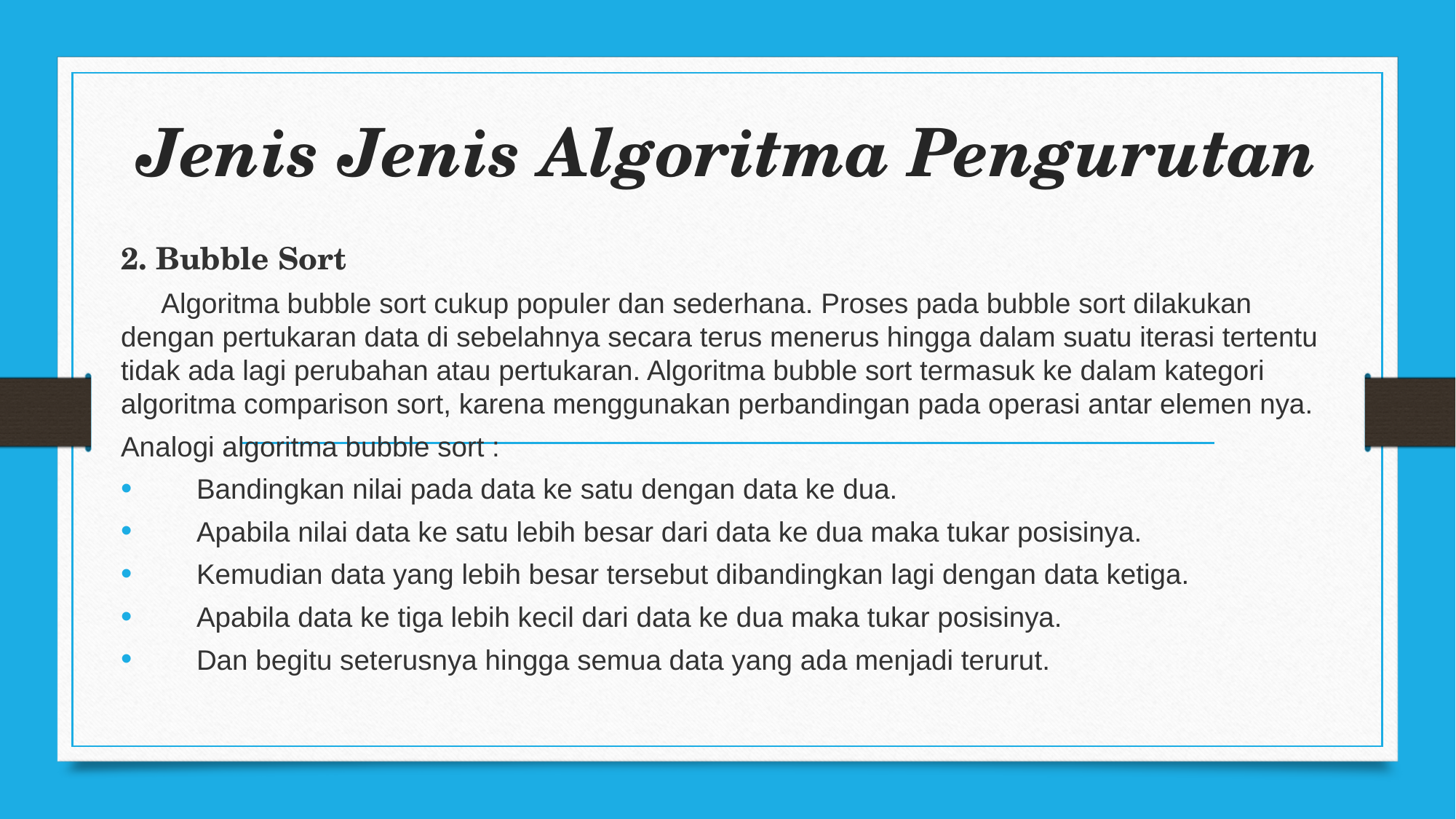

# Jenis Jenis Algoritma Pengurutan
2. Bubble Sort
	Algoritma bubble sort cukup populer dan sederhana. Proses pada bubble sort dilakukan dengan pertukaran data di sebelahnya secara terus menerus hingga dalam suatu iterasi tertentu tidak ada lagi perubahan atau pertukaran. Algoritma bubble sort termasuk ke dalam kategori algoritma comparison sort, karena menggunakan perbandingan pada operasi antar elemen nya.
Analogi algoritma bubble sort :
Bandingkan nilai pada data ke satu dengan data ke dua.
Apabila nilai data ke satu lebih besar dari data ke dua maka tukar posisinya.
Kemudian data yang lebih besar tersebut dibandingkan lagi dengan data ketiga.
Apabila data ke tiga lebih kecil dari data ke dua maka tukar posisinya.
Dan begitu seterusnya hingga semua data yang ada menjadi terurut.